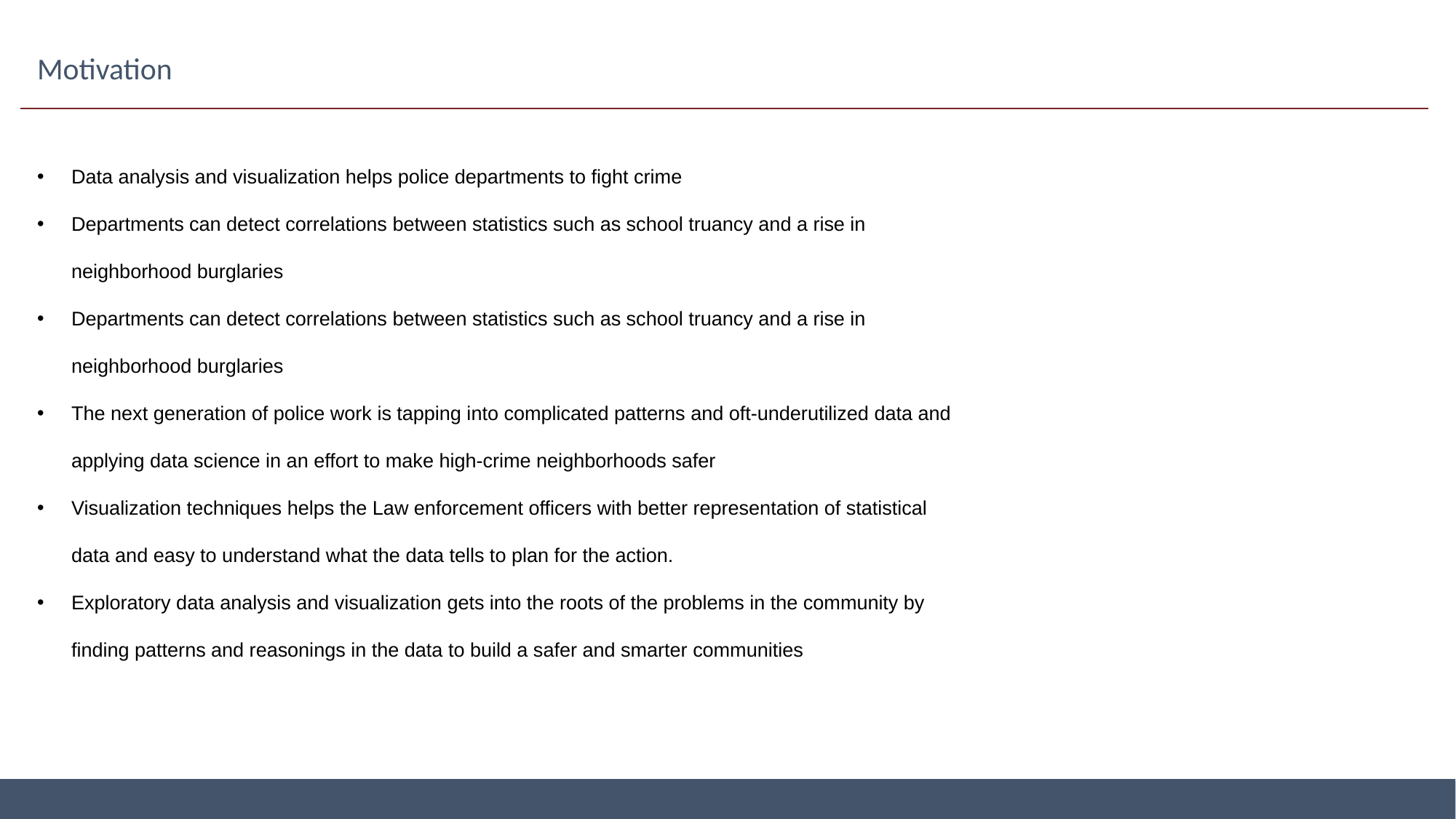

# Motivation
Data analysis and visualization helps police departments to fight crime
Departments can detect correlations between statistics such as school truancy and a rise in neighborhood burglaries
Departments can detect correlations between statistics such as school truancy and a rise in neighborhood burglaries
The next generation of police work is tapping into complicated patterns and oft-underutilized data and applying data science in an effort to make high-crime neighborhoods safer
Visualization techniques helps the Law enforcement officers with better representation of statistical data and easy to understand what the data tells to plan for the action.
Exploratory data analysis and visualization gets into the roots of the problems in the community by finding patterns and reasonings in the data to build a safer and smarter communities